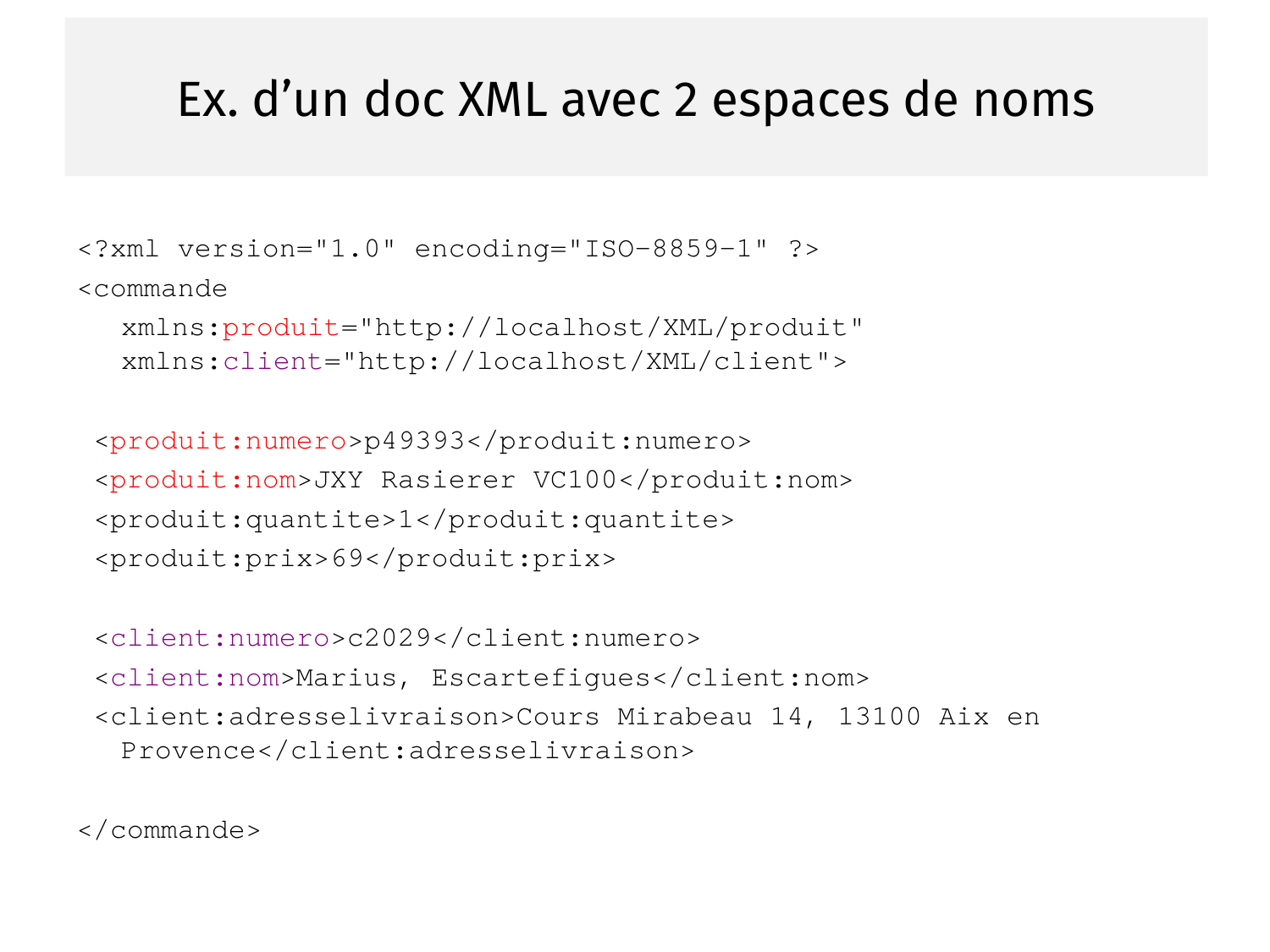

# Ex. d’un doc XML avec 2 espaces de noms
<?xml version="1.0" encoding="ISO-8859-1" ?>
<commande
	xmlns:produit="http://localhost/XML/produit" xmlns:client="http://localhost/XML/client">

 <produit:numero>p49393</produit:numero>
 <produit:nom>JXY Rasierer VC100</produit:nom>
 <produit:quantite>1</produit:quantite>
 <produit:prix>69</produit:prix>

 <client:numero>c2029</client:numero>
 <client:nom>Marius, Escartefigues</client:nom>
 <client:adresselivraison>Cours Mirabeau 14, 13100 Aix en Provence</client:adresselivraison>

</commande>